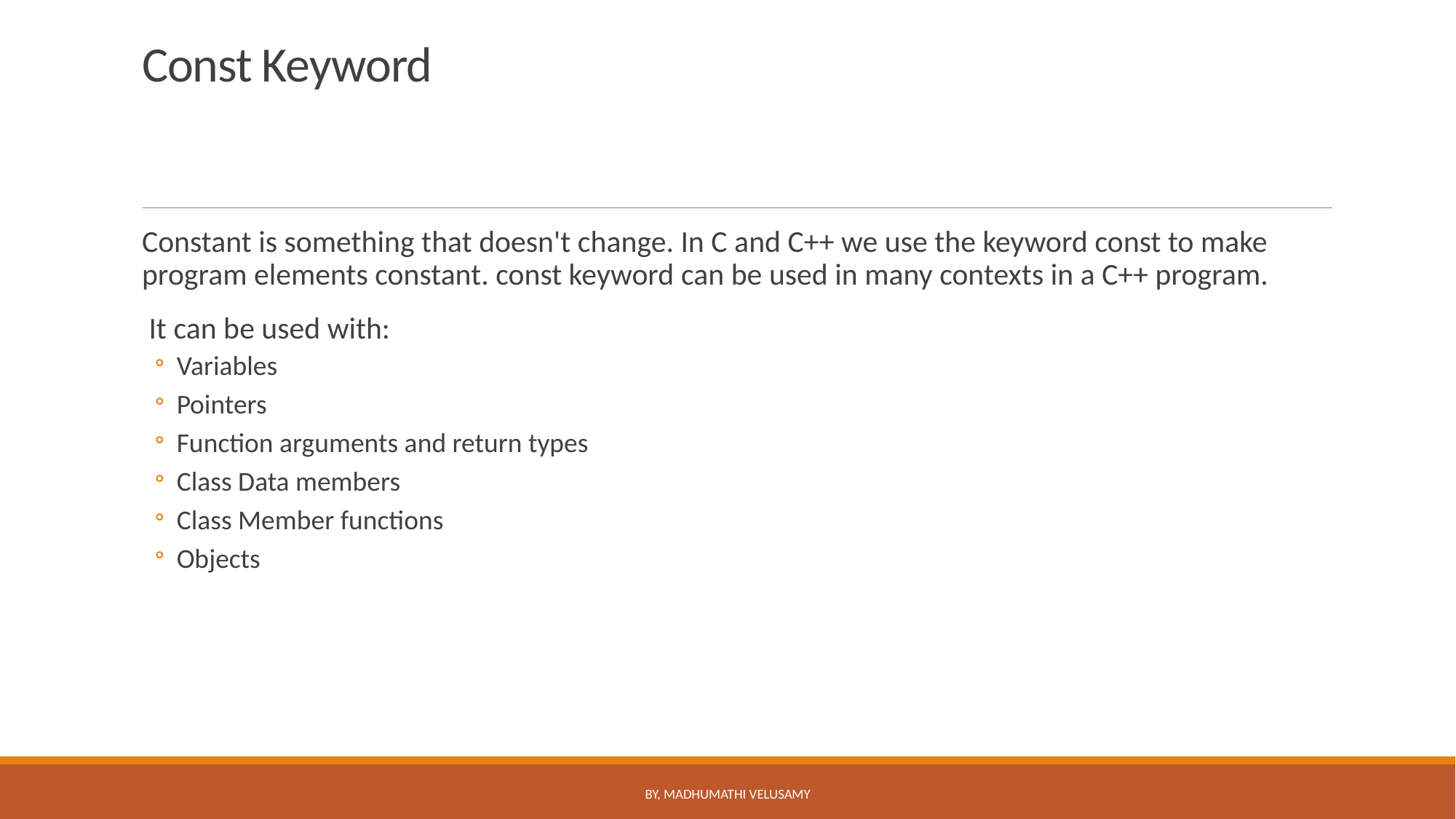

# Const Keyword
Constant is something that doesn't change. In C and C++ we use the keyword const to make program elements constant. const keyword can be used in many contexts in a C++ program.
 It can be used with:
Variables
Pointers
Function arguments and return types
Class Data members
Class Member functions
Objects
By, Madhumathi Velusamy